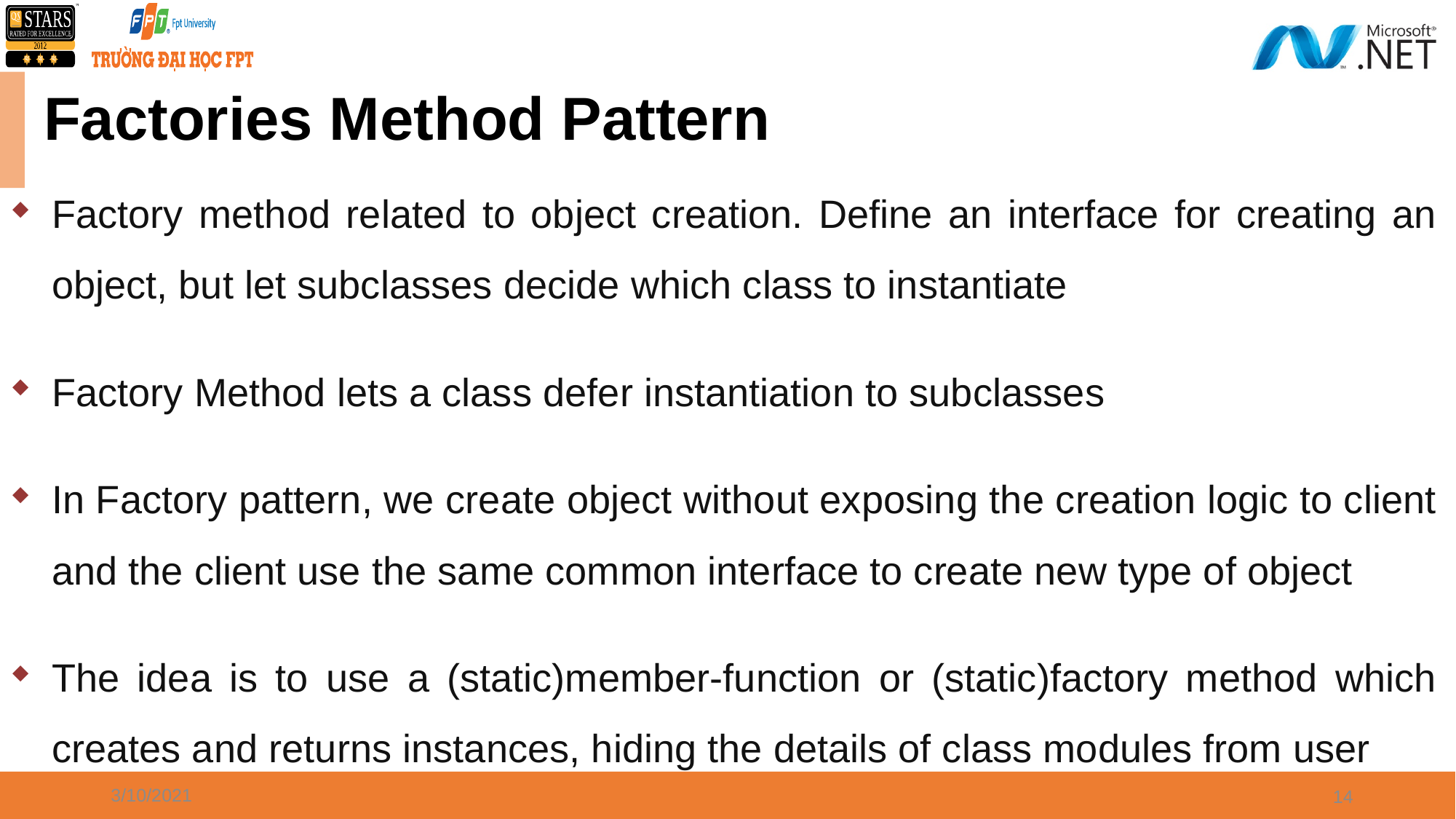

# Factories Method Pattern
Factory method related to object creation. Define an interface for creating an object, but let subclasses decide which class to instantiate
Factory Method lets a class defer instantiation to subclasses
In Factory pattern, we create object without exposing the creation logic to client and the client use the same common interface to create new type of object
The idea is to use a (static)member-function or (static)factory method which creates and returns instances, hiding the details of class modules from user
3/10/2021
14